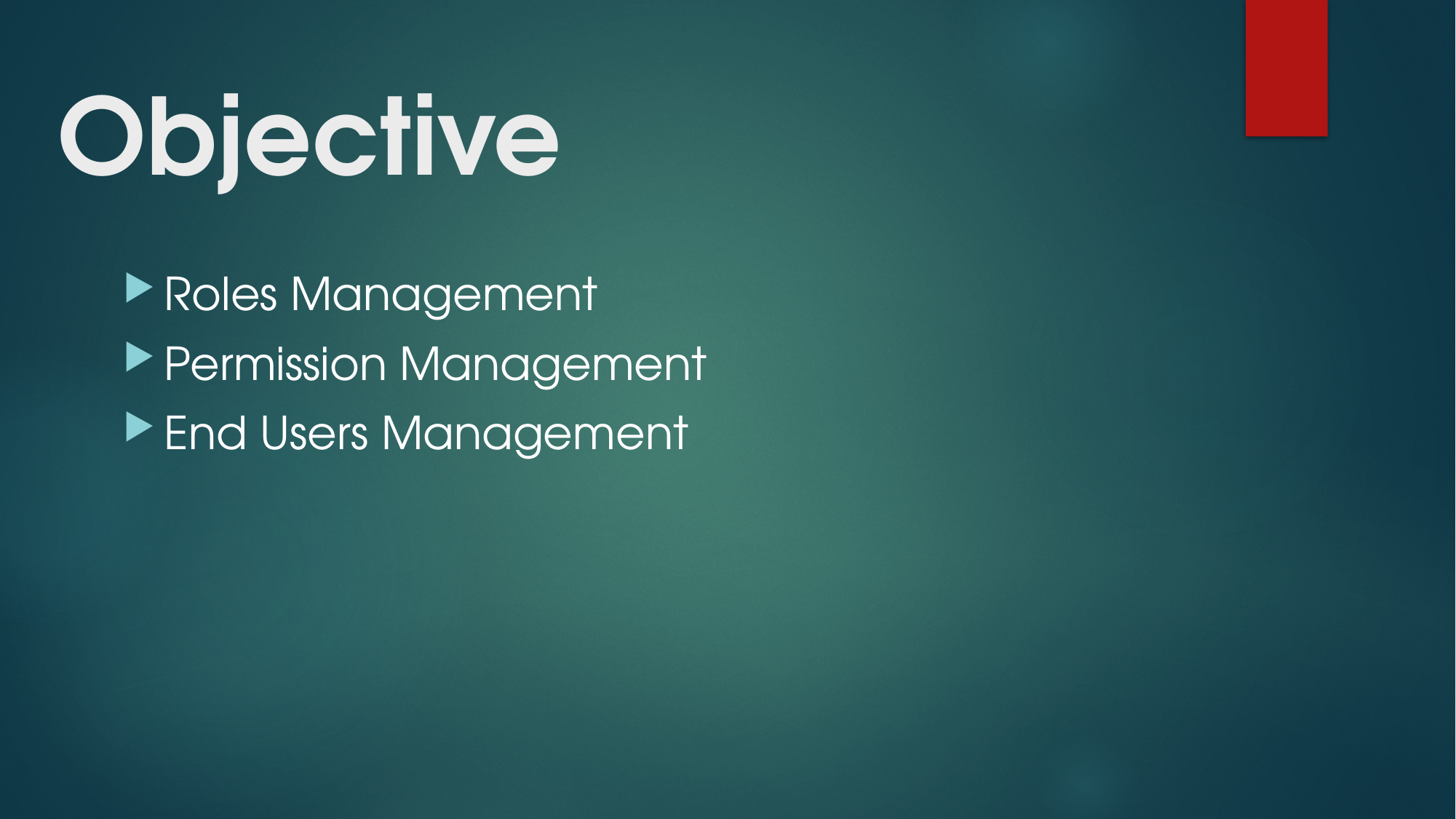

# Objective
Roles Management
Permission Management
End Users Management